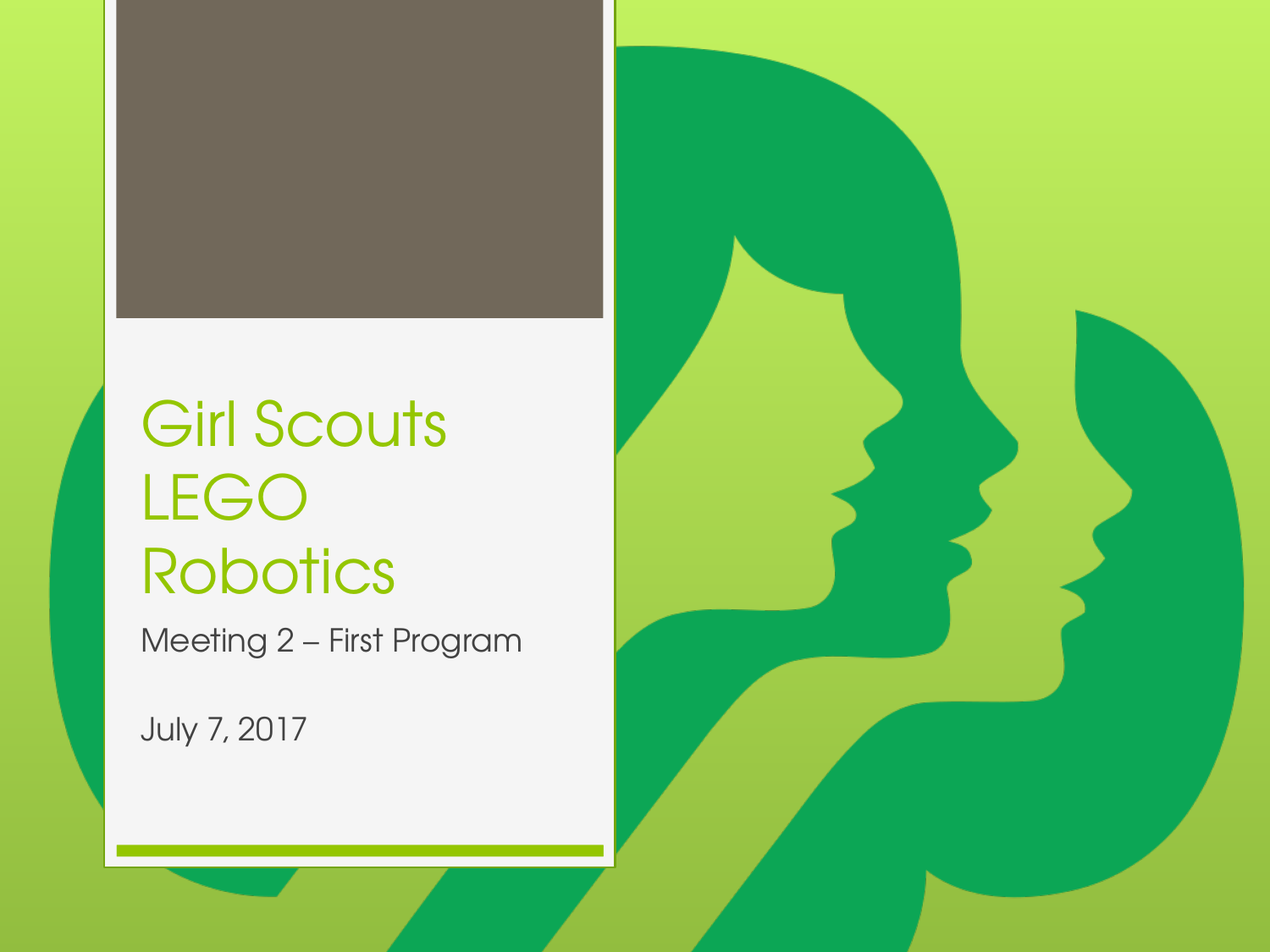

# Girl Scouts LEGO Robotics
Meeting 2 – First Program

July 7, 2017